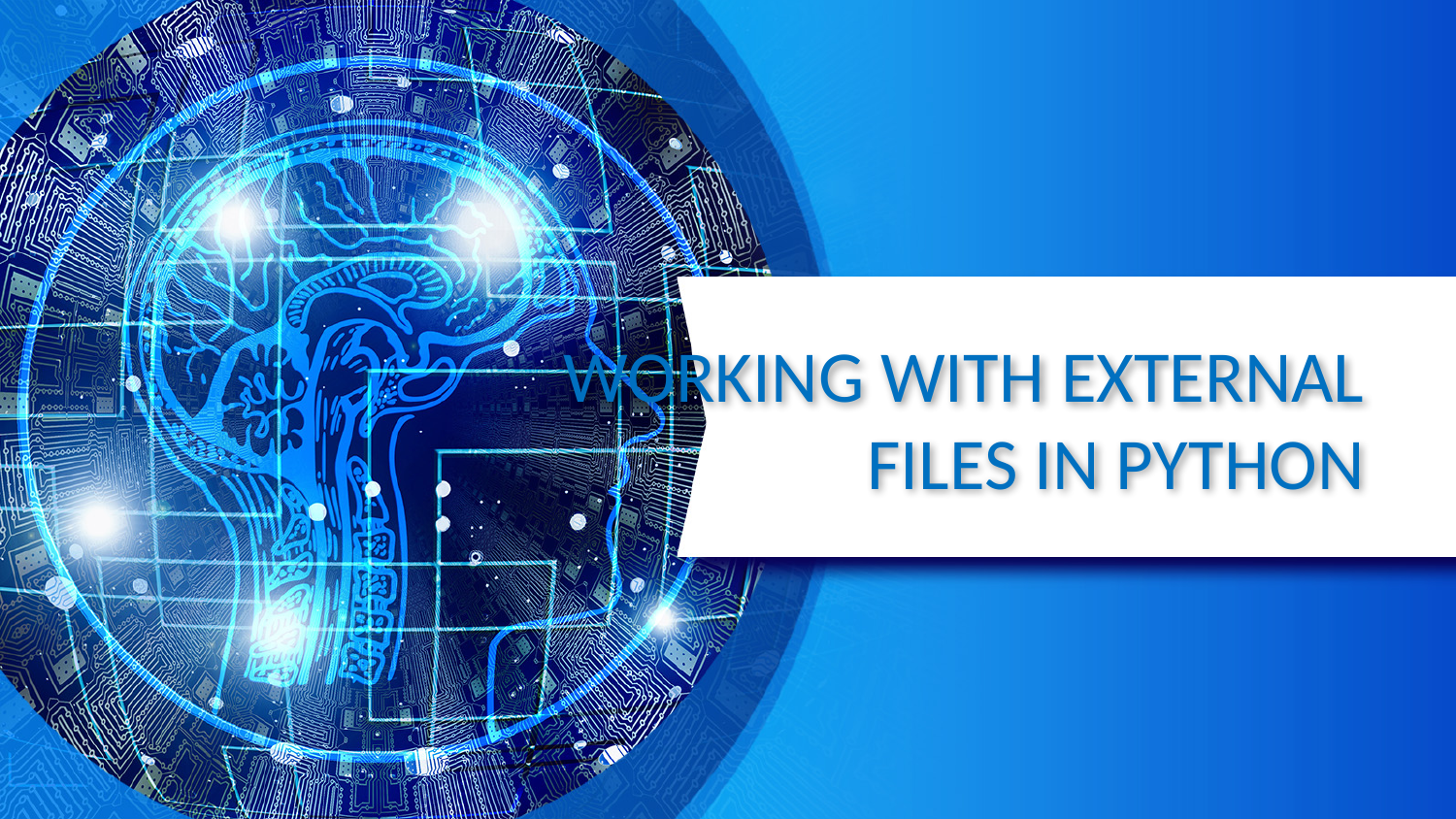

# WORKING WITH EXTERNAL FILES IN PYTHON